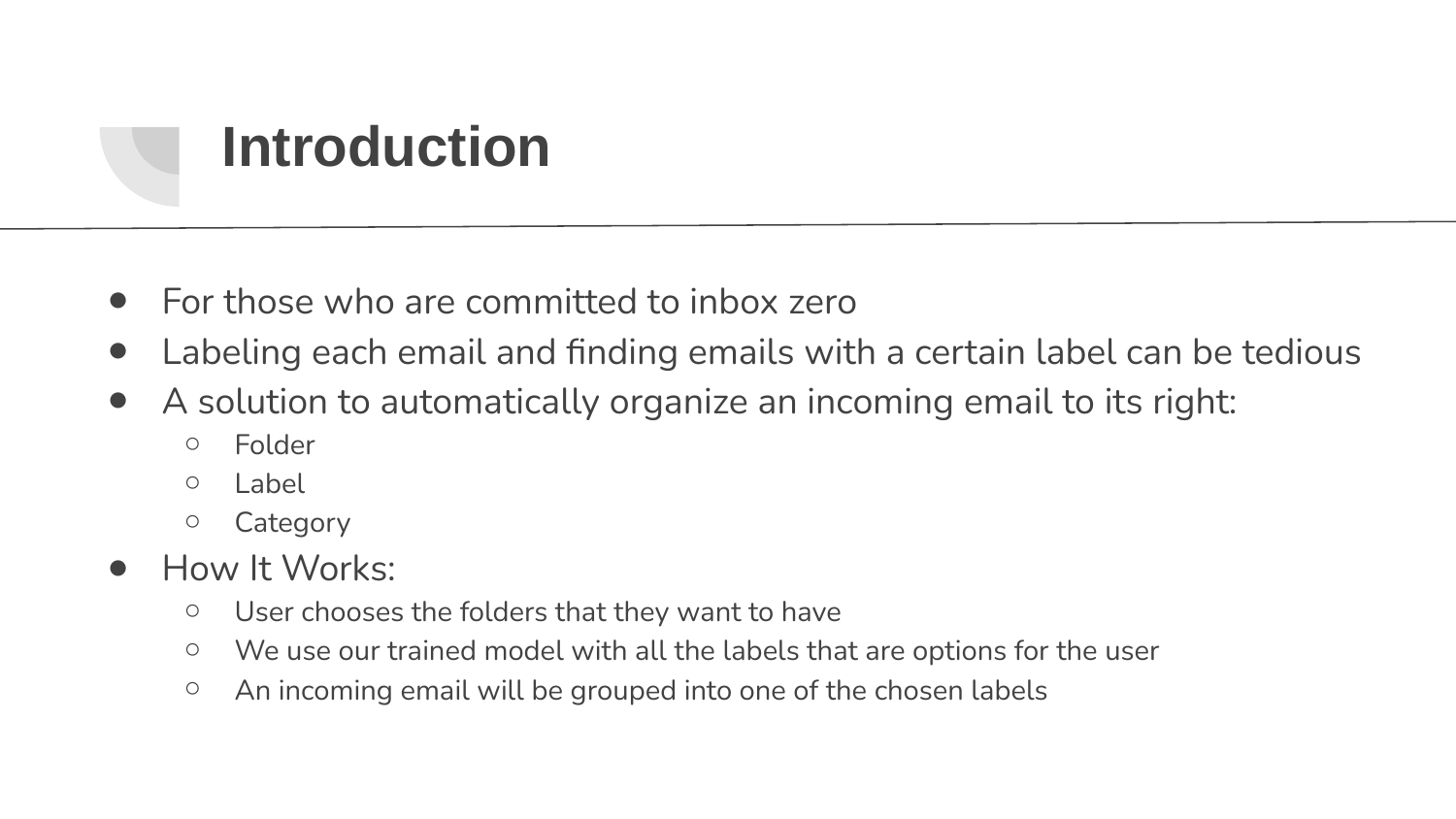

# Introduction
For those who are committed to inbox zero
Labeling each email and finding emails with a certain label can be tedious
A solution to automatically organize an incoming email to its right:
Folder
Label
Category
How It Works:
User chooses the folders that they want to have
We use our trained model with all the labels that are options for the user
An incoming email will be grouped into one of the chosen labels